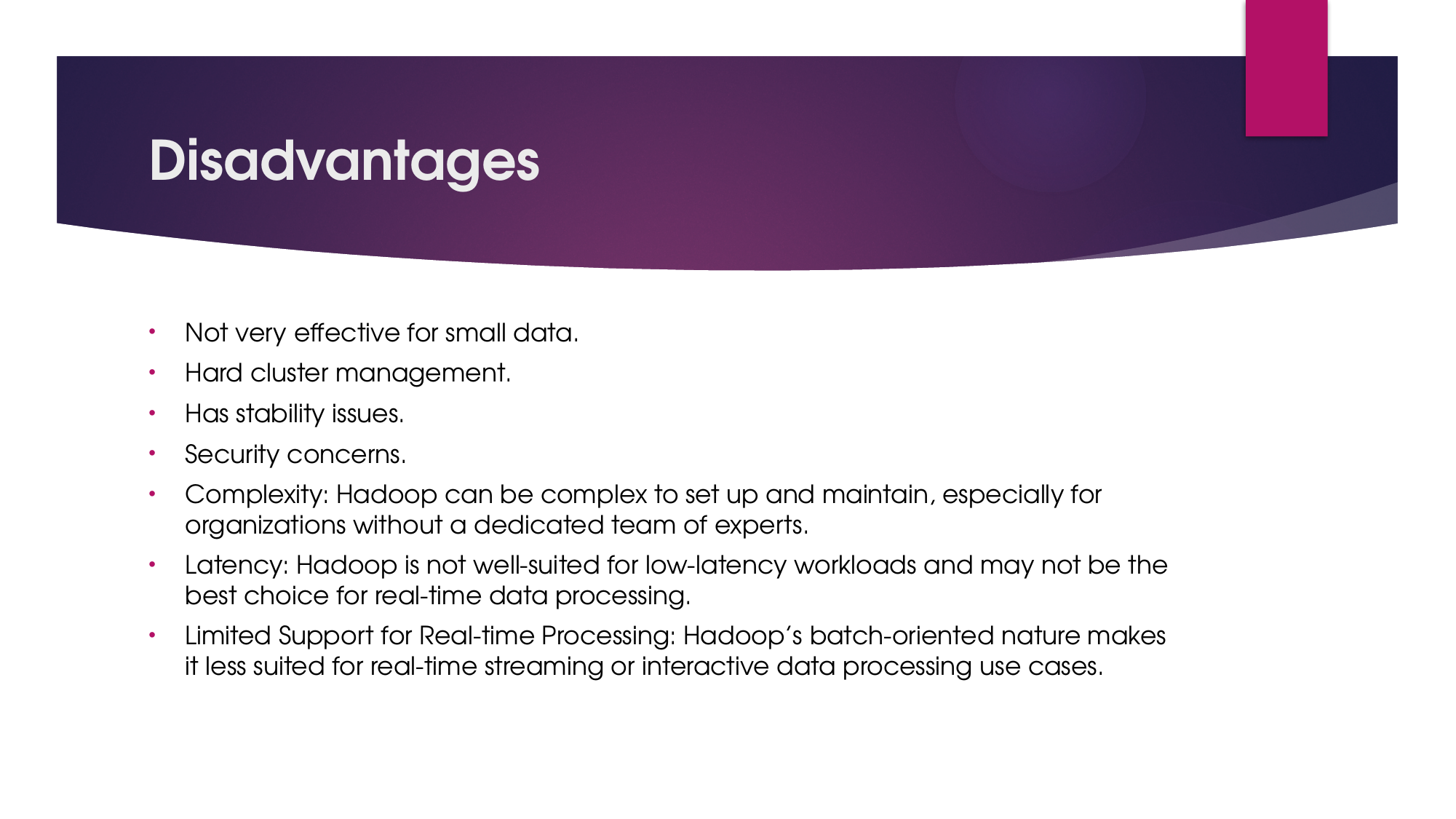

# Disadvantages
Not very effective for small data.
Hard cluster management.
Has stability issues.
Security concerns.
Complexity: Hadoop can be complex to set up and maintain, especially for organizations without a dedicated team of experts.
Latency: Hadoop is not well-suited for low-latency workloads and may not be the best choice for real-time data processing.
Limited Support for Real-time Processing: Hadoop’s batch-oriented nature makes it less suited for real-time streaming or interactive data processing use cases.